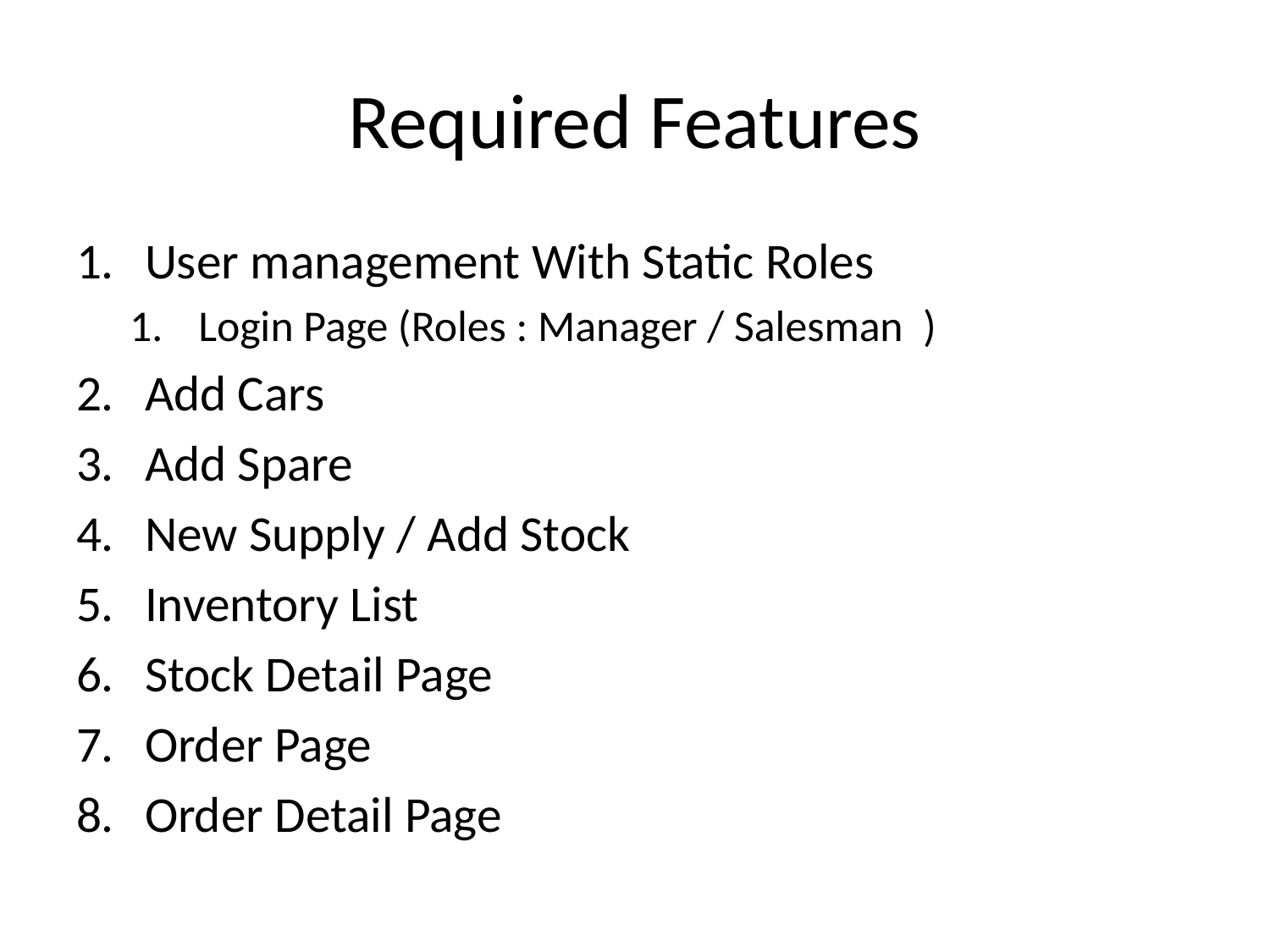

# Required Features
User management With Static Roles
Login Page (Roles : Manager / Salesman  )
Add Cars
Add Spare
New Supply / Add Stock
Inventory List
Stock Detail Page
Order Page
Order Detail Page